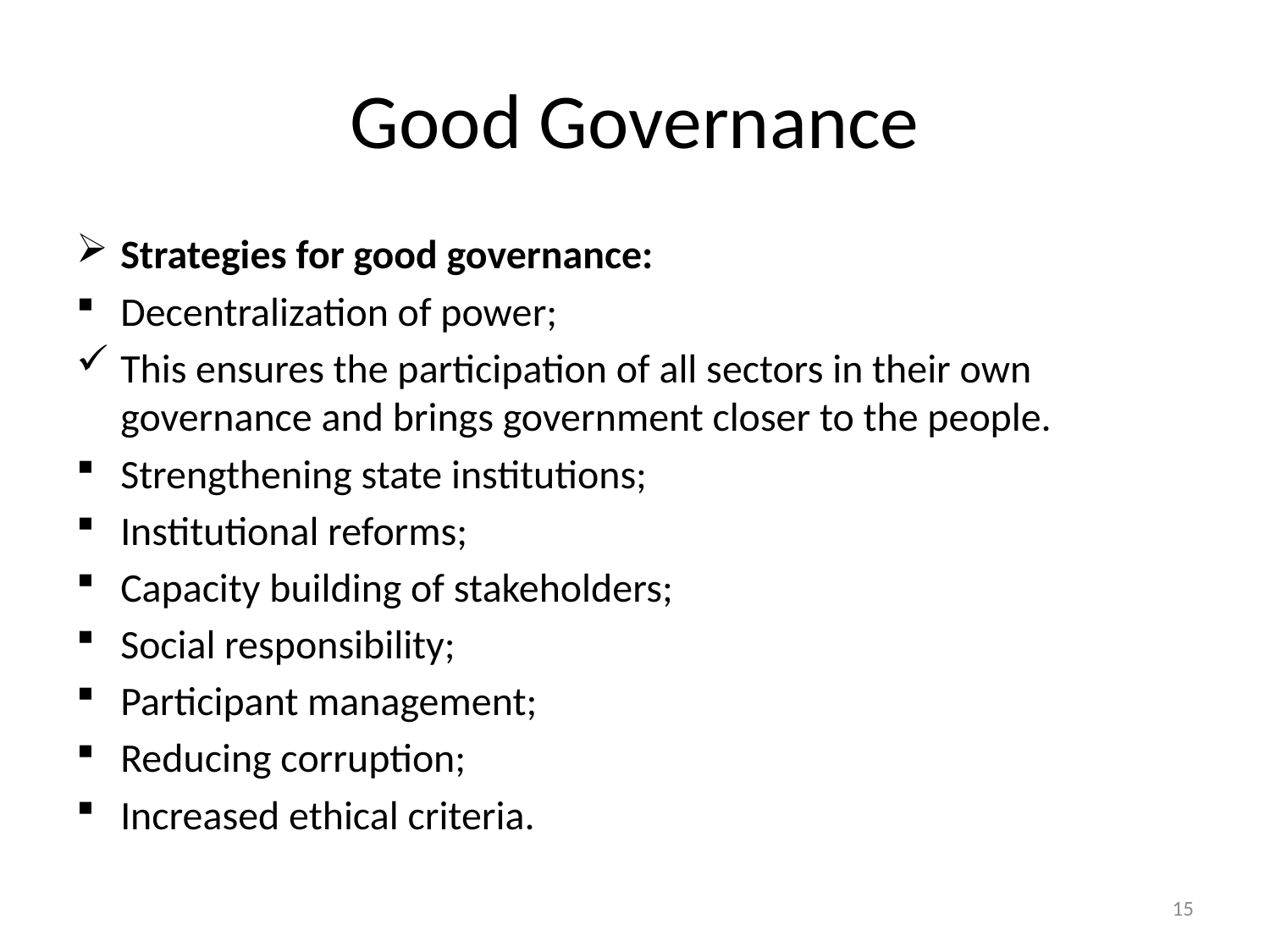

# Good Governance
Strategies for good governance:
Decentralization of power;
This ensures the participation of all sectors in their own governance and brings government closer to the people.
Strengthening state institutions;
Institutional reforms;
Capacity building of stakeholders;
Social responsibility;
Participant management;
Reducing corruption;
Increased ethical criteria.

15